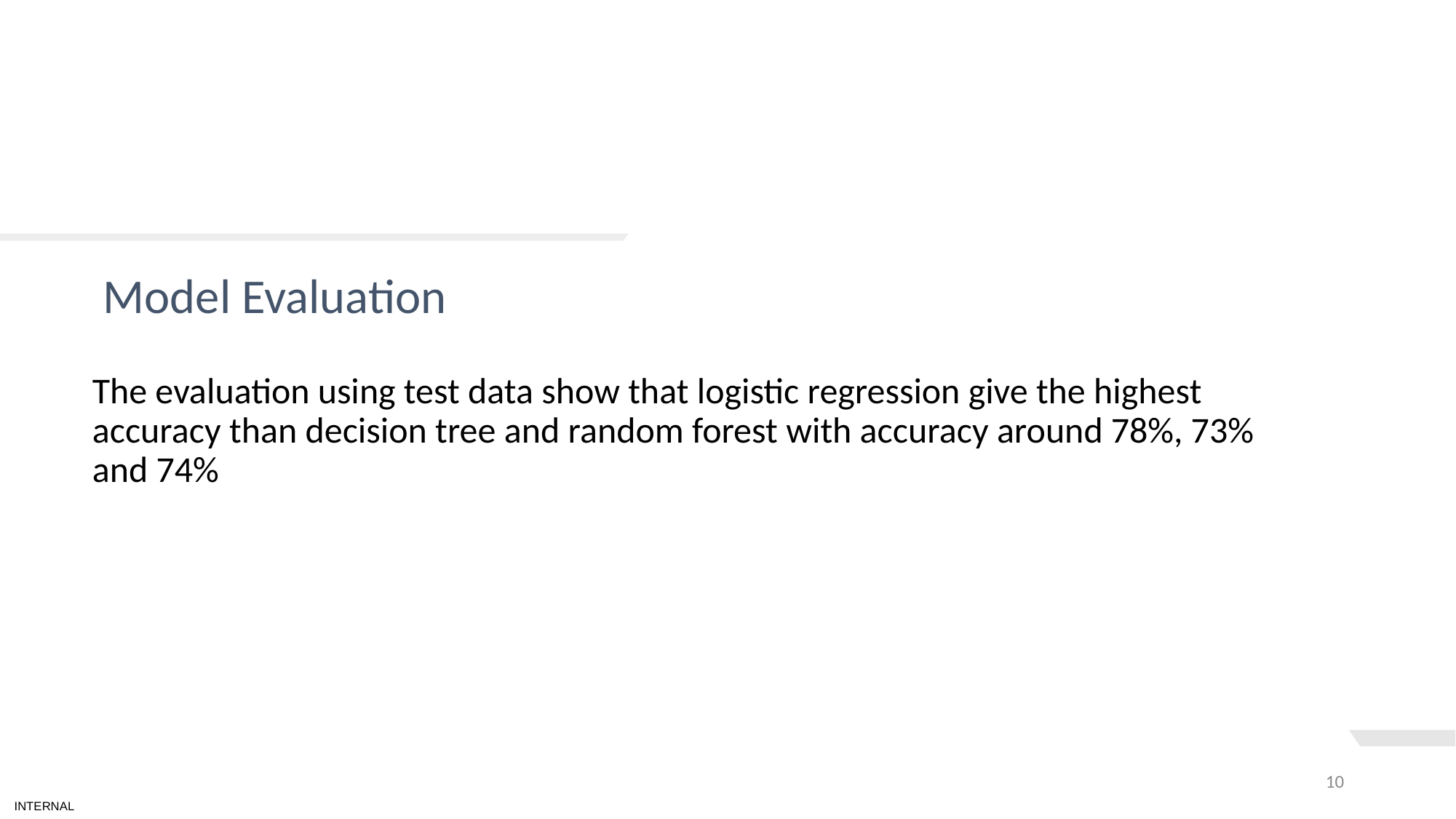

# TEXT LAYOUT 1
Model Evaluation
The evaluation using test data show that logistic regression give the highest accuracy than decision tree and random forest with accuracy around 78%, 73% and 74%
10